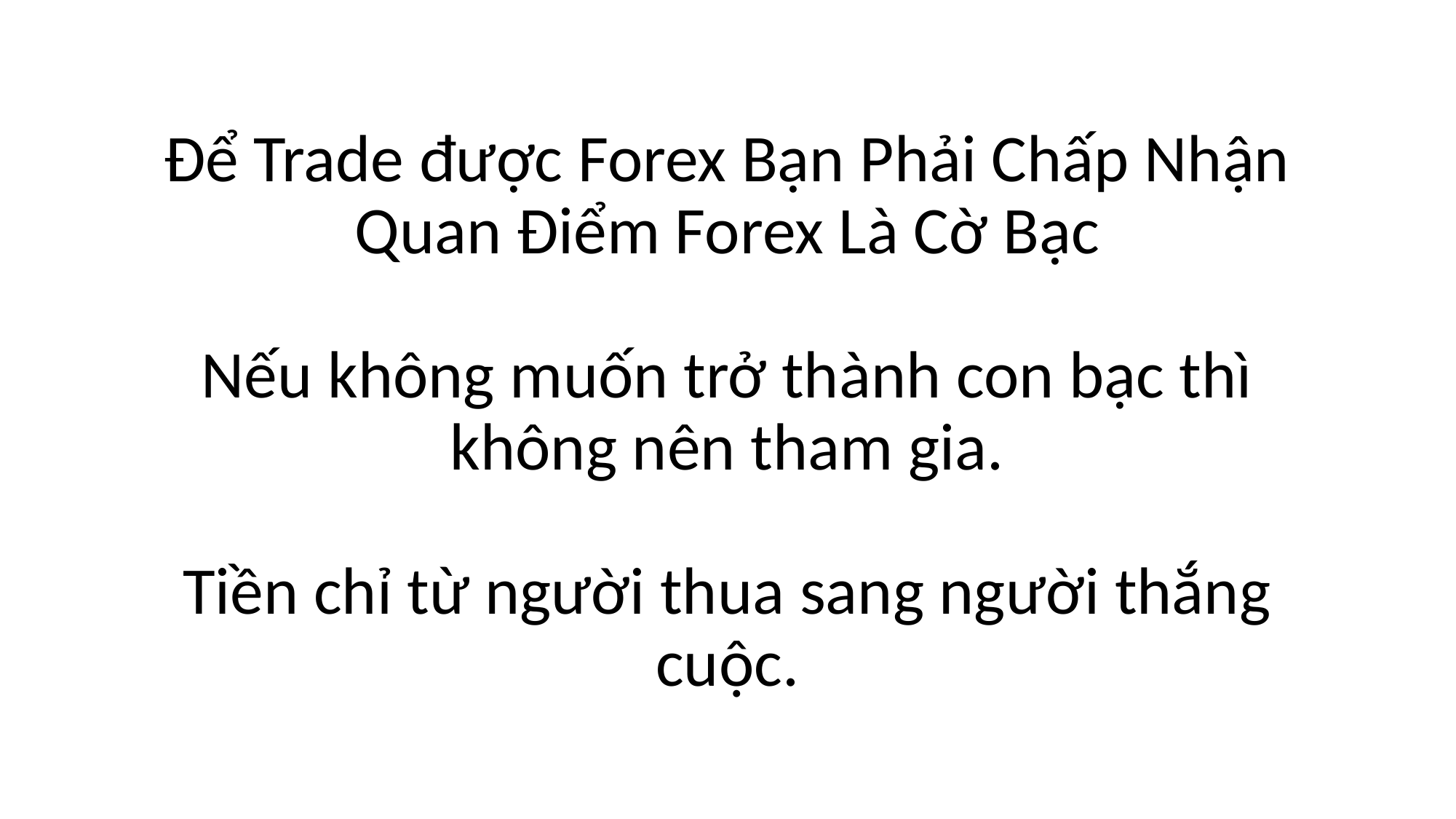

# Để Trade được Forex Bạn Phải Chấp Nhận Quan Điểm Forex Là Cờ Bạc Nếu không muốn trở thành con bạc thì không nên tham gia. Tiền chỉ từ người thua sang người thắng cuộc.